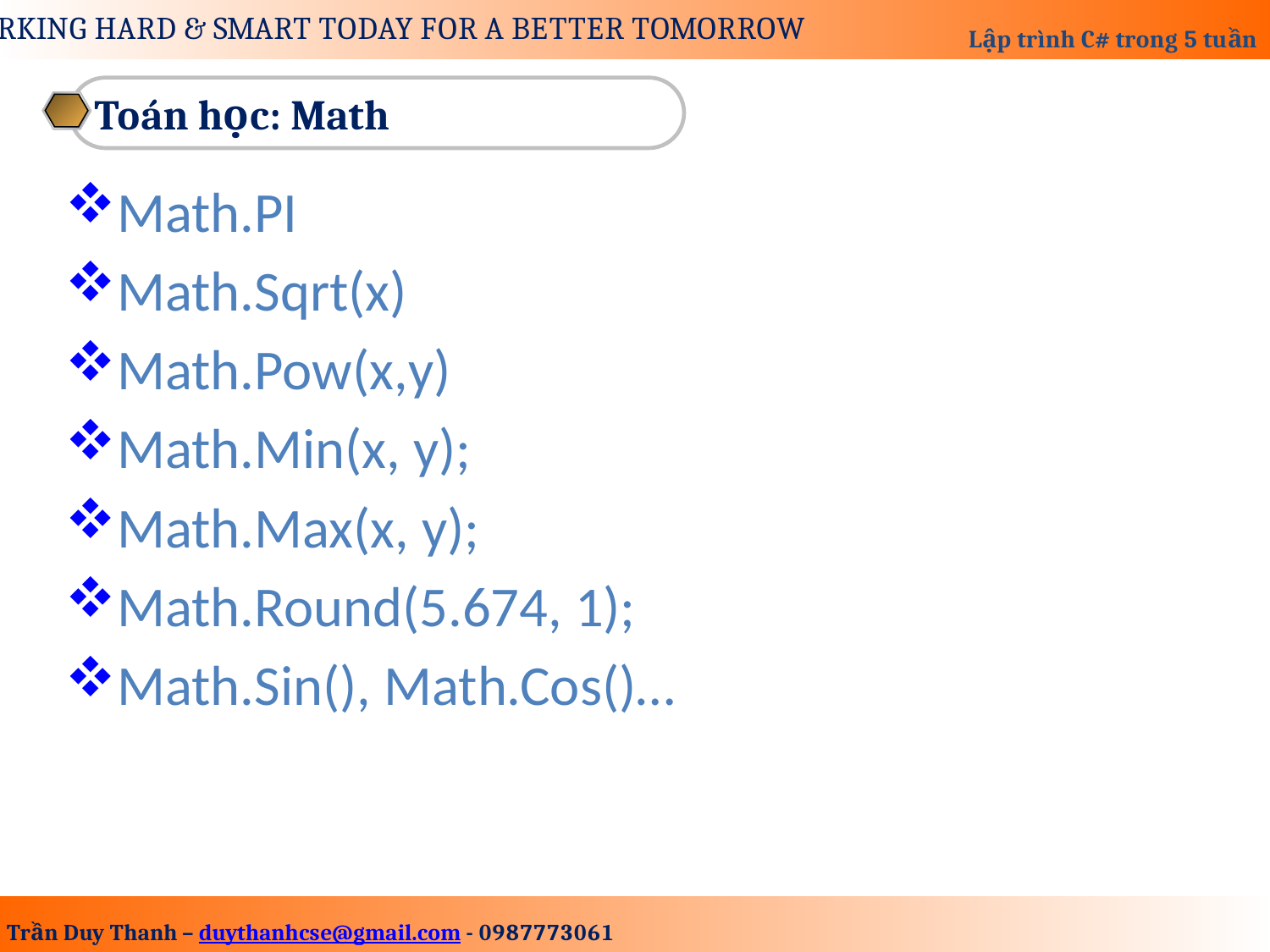

Toán học: Math

Math.PI
Math.Sqrt(x)
Math.Pow(x,y)
Math.Min(x, y);
Math.Max(x, y);
Math.Round(5.674, 1);
Math.Sin(), Math.Cos()…